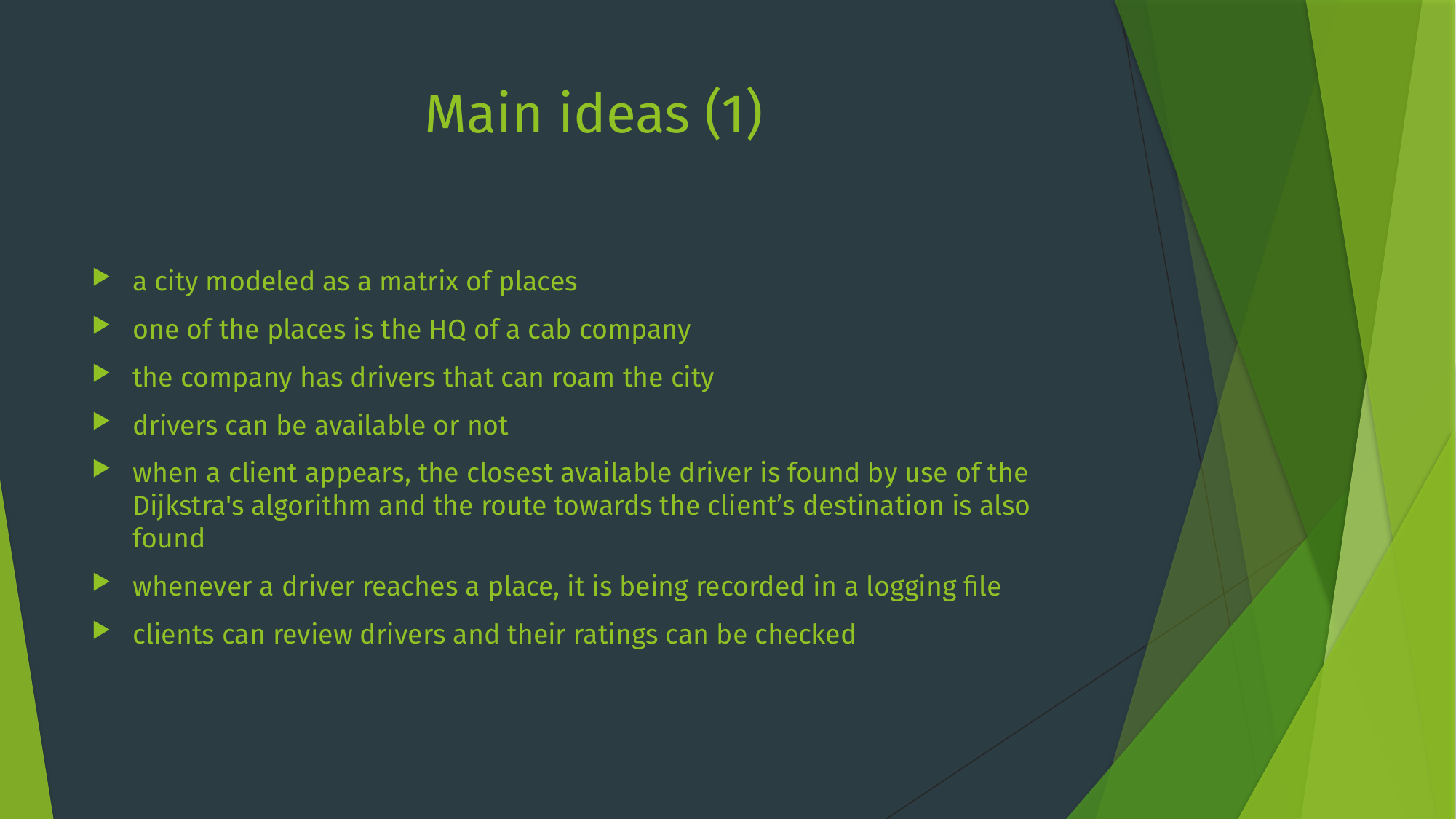

# Main ideas (1)
a city modeled as a matrix of places
one of the places is the HQ of a cab company
the company has drivers that can roam the city
drivers can be available or not
when a client appears, the closest available driver is found by use of the Dijkstra's algorithm and the route towards the client’s destination is also found
whenever a driver reaches a place, it is being recorded in a logging file
clients can review drivers and their ratings can be checked